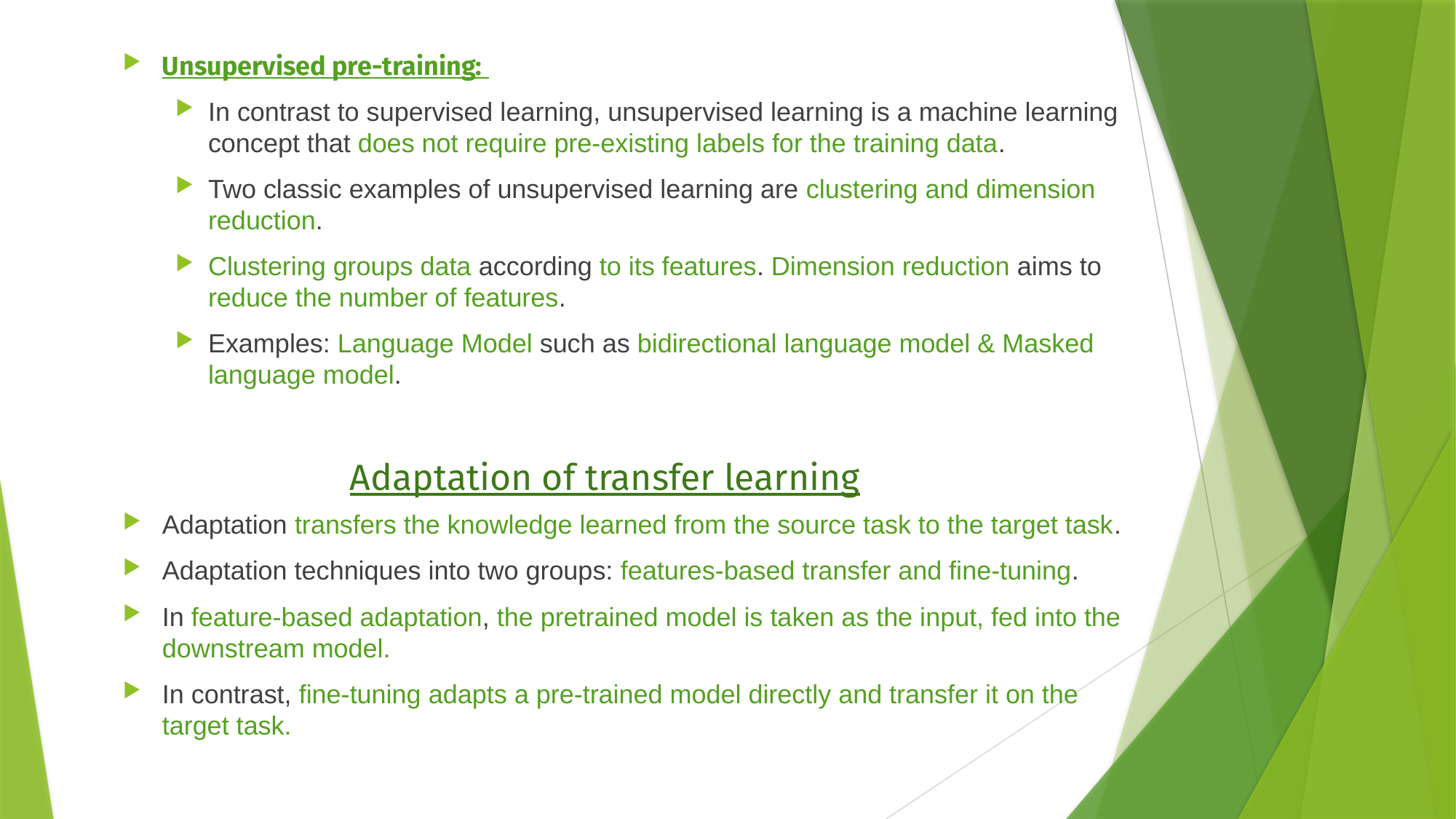

Unsupervised pre-training:
In contrast to supervised learning, unsupervised learning is a machine learning concept that does not require pre-existing labels for the training data.
Two classic examples of unsupervised learning are clustering and dimension reduction.
Clustering groups data according to its features. Dimension reduction aims to reduce the number of features.
Examples: Language Model such as bidirectional language model & Masked language model.

Adaptation transfers the knowledge learned from the source task to the target task.
Adaptation techniques into two groups: features-based transfer and fine-tuning.
In feature-based adaptation, the pretrained model is taken as the input, fed into the downstream model.
In contrast, fine-tuning adapts a pre-trained model directly and transfer it on the target task.
# Adaptation of transfer learning